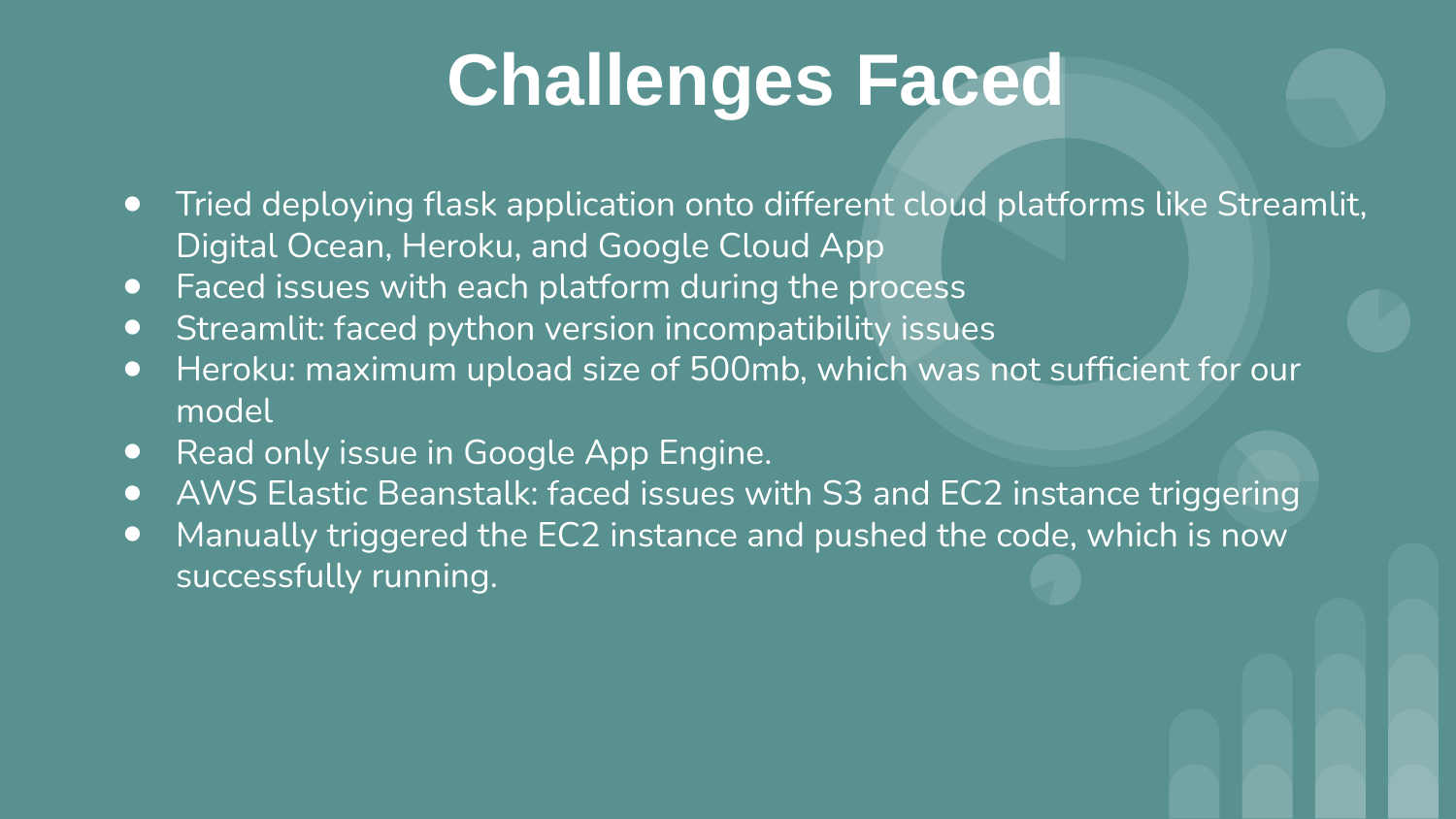

# Challenges Faced
Tried deploying flask application onto different cloud platforms like Streamlit, Digital Ocean, Heroku, and Google Cloud App
Faced issues with each platform during the process
Streamlit: faced python version incompatibility issues
Heroku: maximum upload size of 500mb, which was not sufficient for our model
Read only issue in Google App Engine.
AWS Elastic Beanstalk: faced issues with S3 and EC2 instance triggering
Manually triggered the EC2 instance and pushed the code, which is now successfully running.